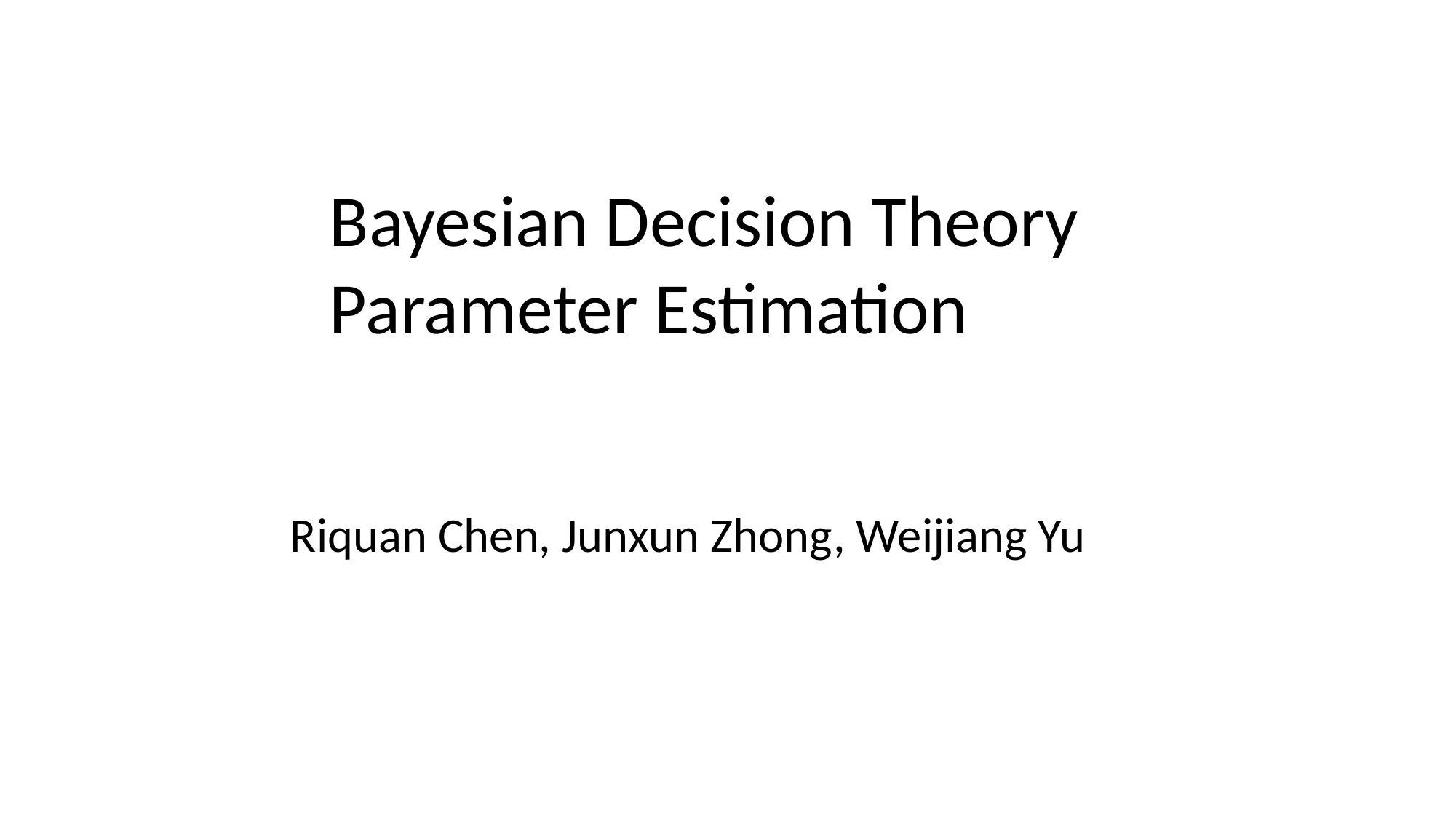

Bayesian Decision Theory
Parameter Estimation
Riquan Chen, Junxun Zhong, Weijiang Yu